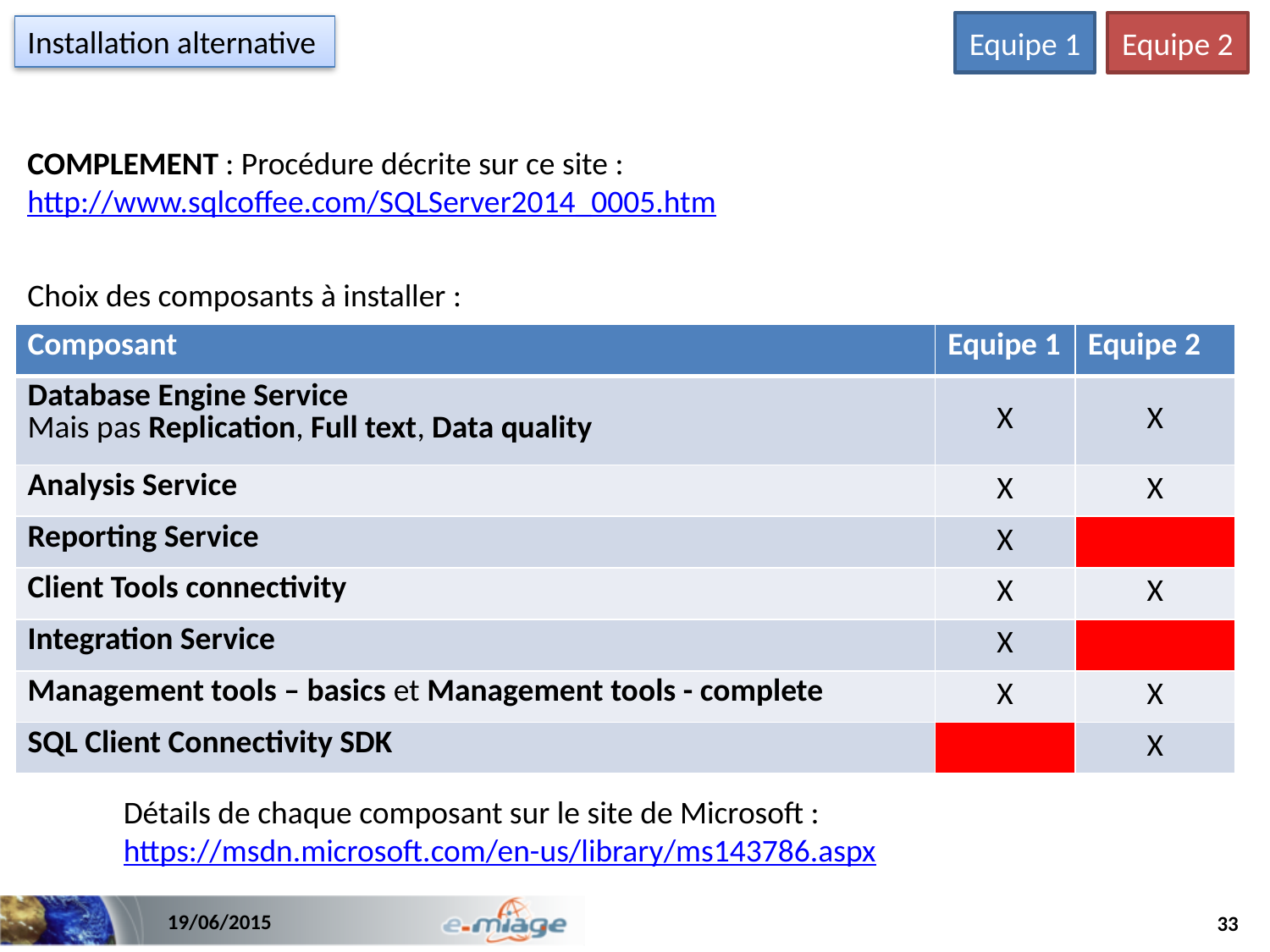

Equipe 1
Equipe 2
Installation alternative
COMPLEMENT : Procédure décrite sur ce site :
http://www.sqlcoffee.com/SQLServer2014_0005.htm
Choix des composants à installer :
| Composant | Equipe 1 | Equipe 2 |
| --- | --- | --- |
| Database Engine Service Mais pas Replication, Full text, Data quality | X | X |
| Analysis Service | X | X |
| Reporting Service | X |  |
| Client Tools connectivity | X | X |
| Integration Service | X |  |
| Management tools – basics et Management tools - complete | X | X |
| SQL Client Connectivity SDK |  | X |
Détails de chaque composant sur le site de Microsoft :
https://msdn.microsoft.com/en-us/library/ms143786.aspx